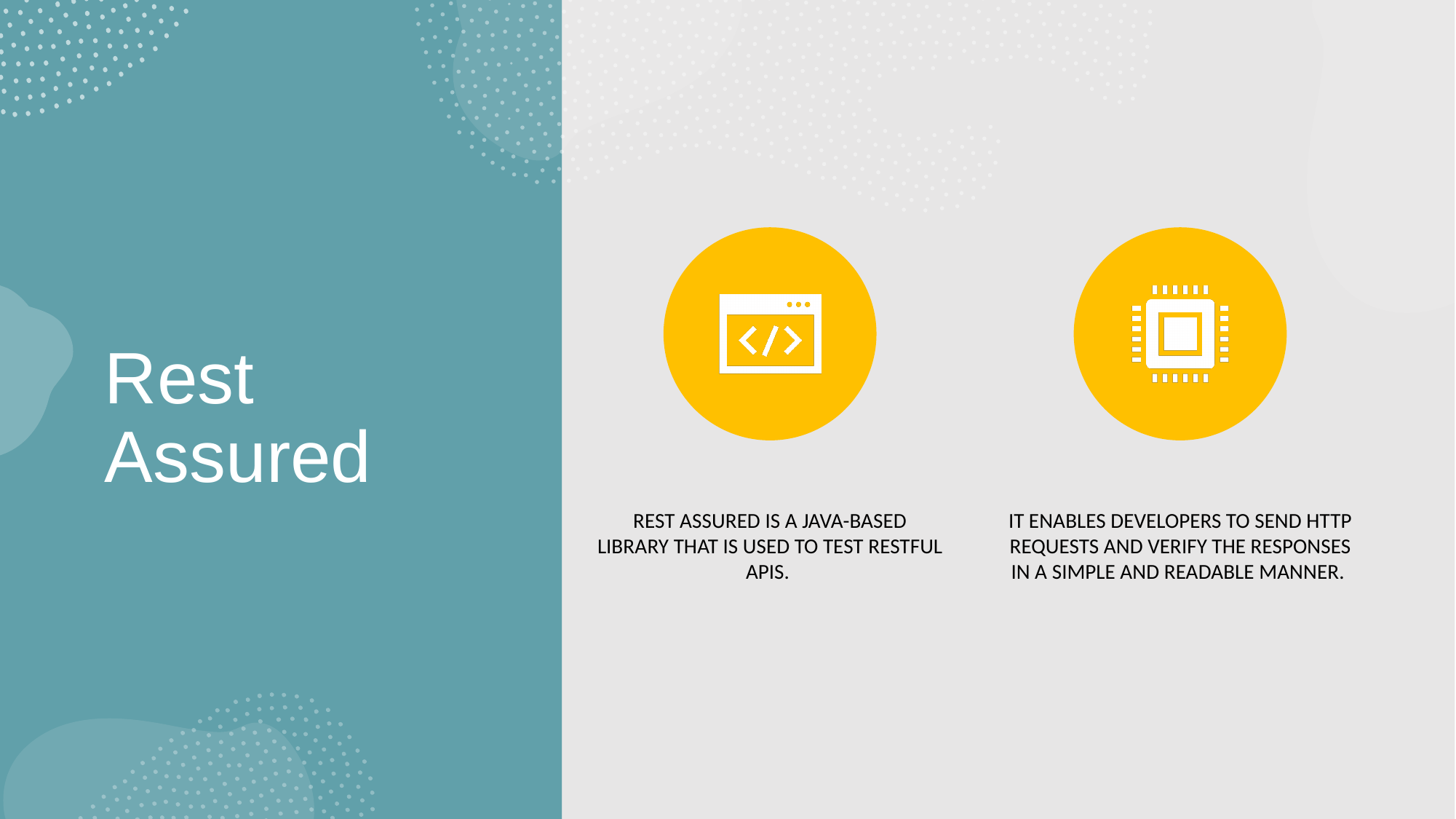

Rest Assured is a Java-based library that is used to test RESTful APIs.
It enables developers to send HTTP requests and verify the responses in a simple and readable manner.
# Rest Assured